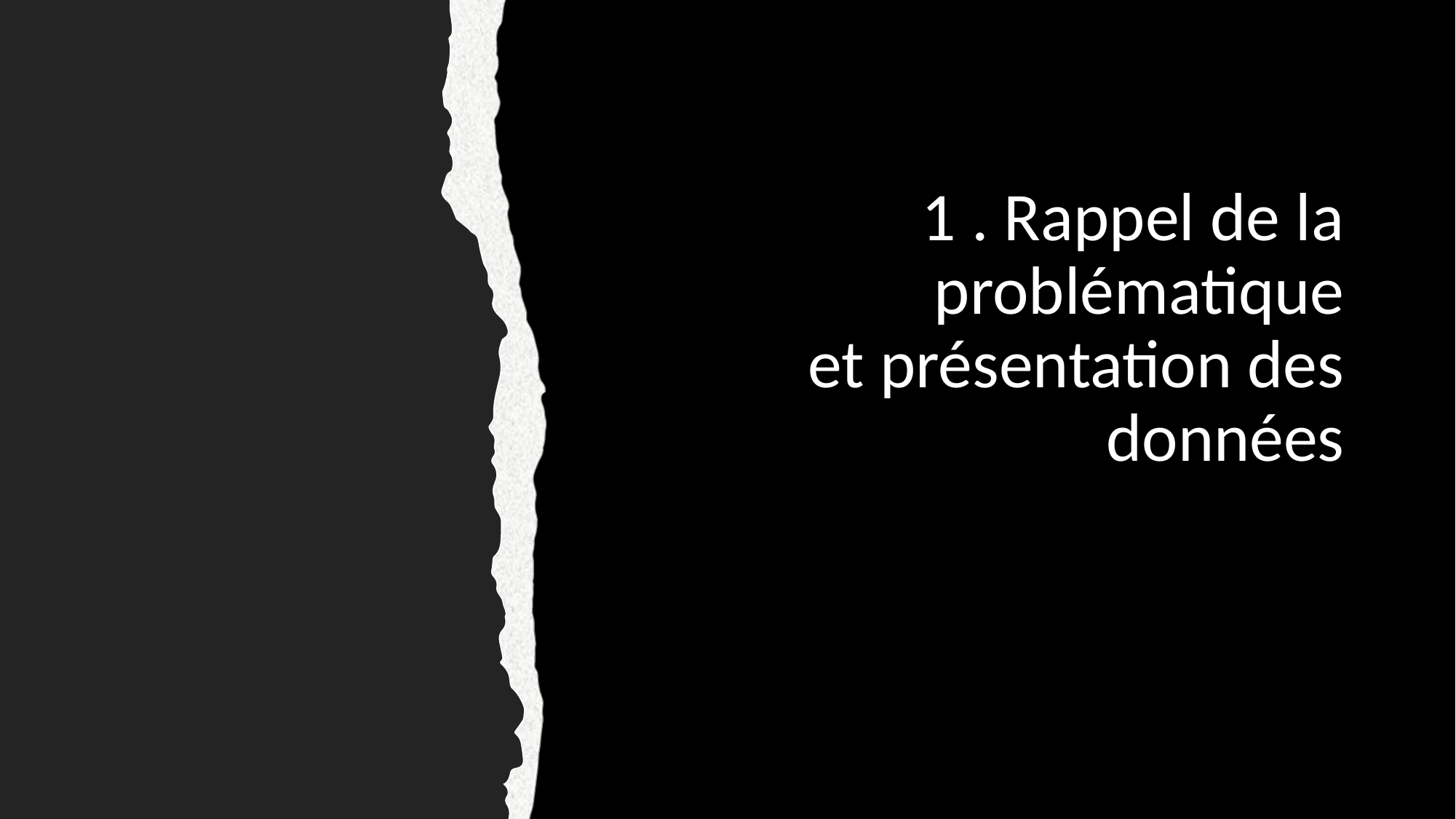

# 1 . Rappel de la problématique et présentation des données